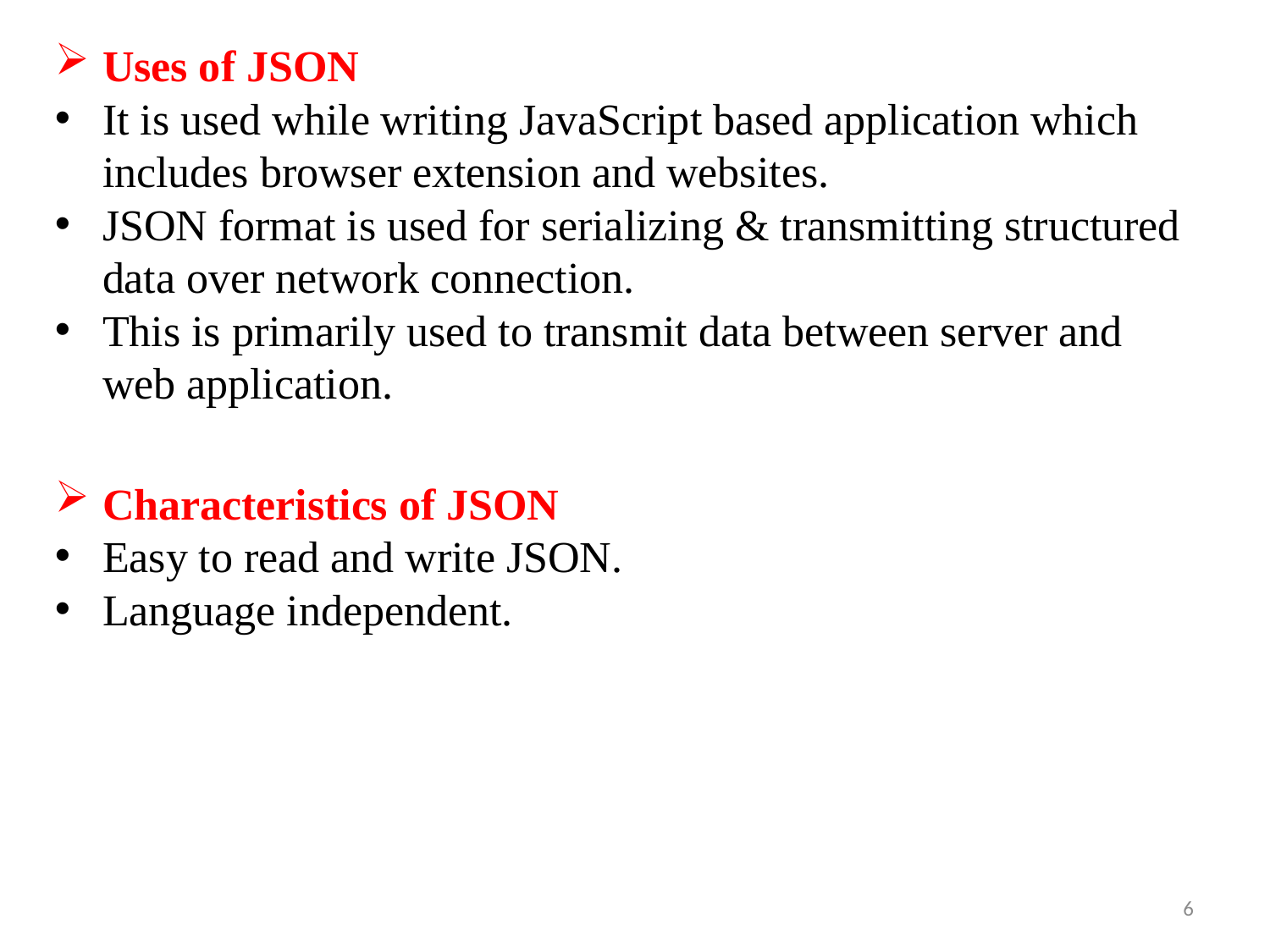

Uses of JSON
It is used while writing JavaScript based application which includes browser extension and websites.
JSON format is used for serializing & transmitting structured data over network connection.
This is primarily used to transmit data between server and web application.

Characteristics of JSON
Easy to read and write JSON.
Language independent.

6